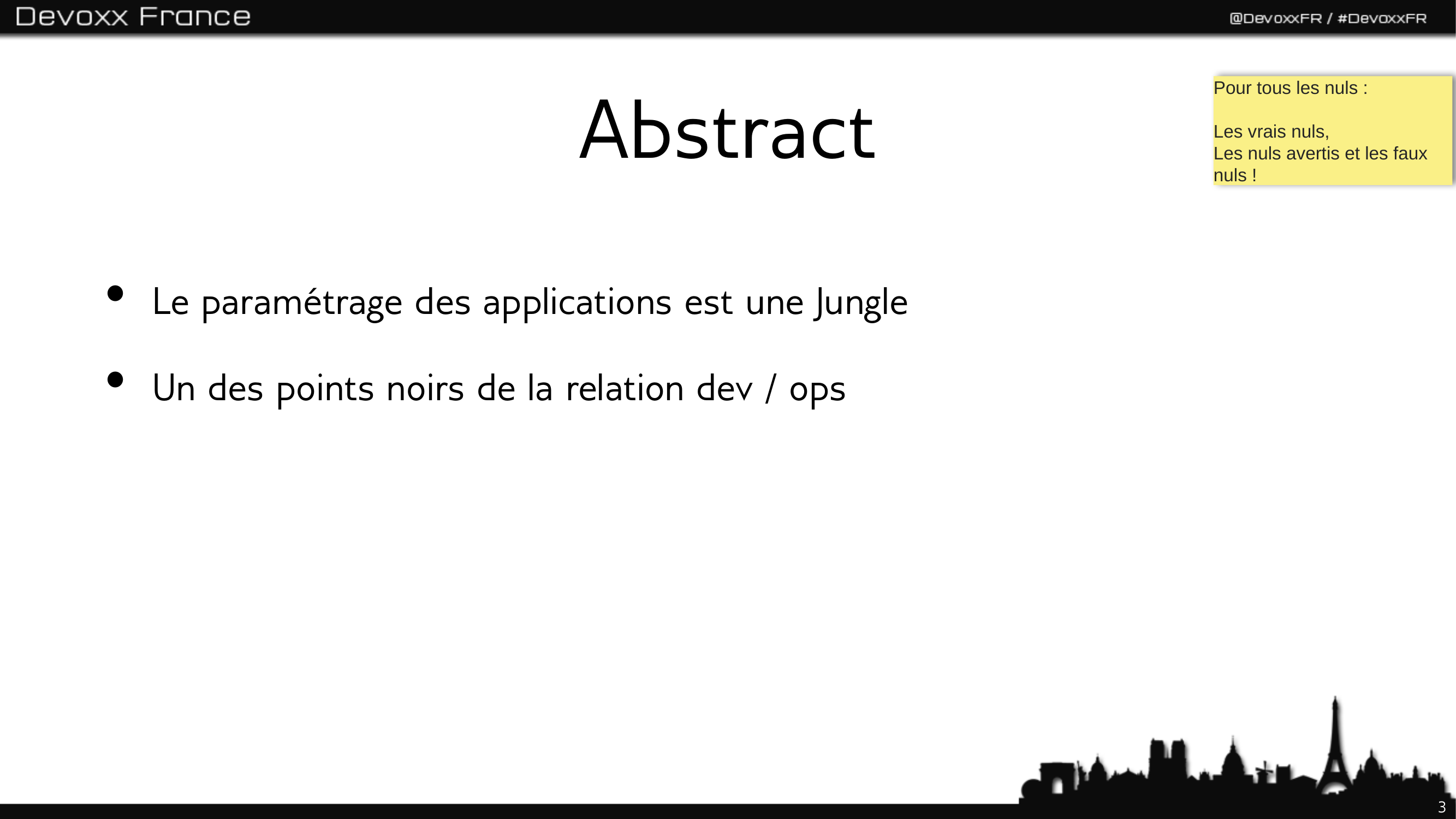

# Abstract
Pour tous les nuls :

Les vrais nuls,
Les nuls avertis et les faux nuls !
Le paramétrage des applications est une Jungle
Un des points noirs de la relation dev / ops
3